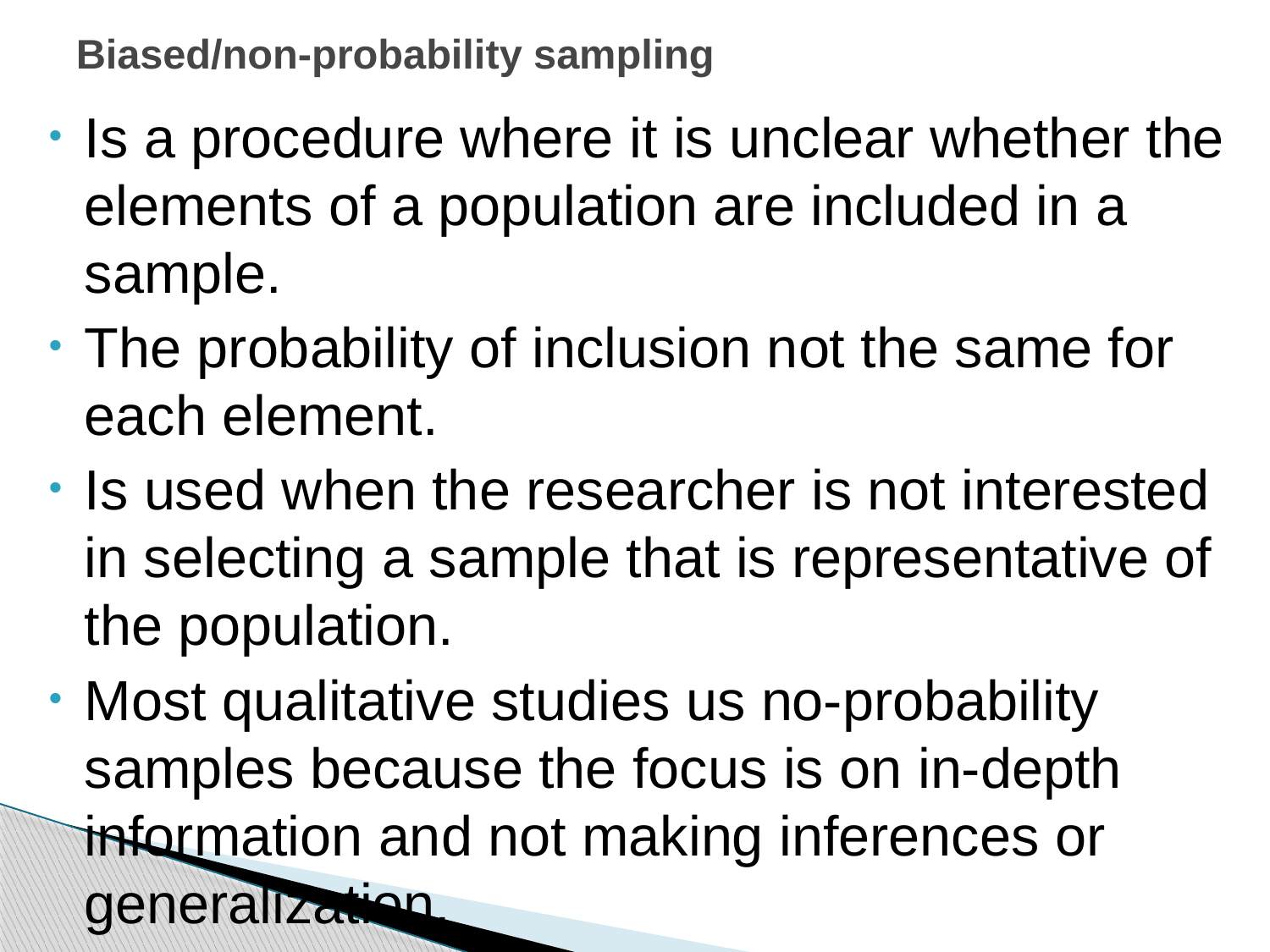

# Biased/non-probability sampling
Is a procedure where it is unclear whether the elements of a population are included in a sample.
The probability of inclusion not the same for each element.
Is used when the researcher is not interested in selecting a sample that is representative of the population.
Most qualitative studies us no-probability samples because the focus is on in-depth information and not making inferences or generalization.